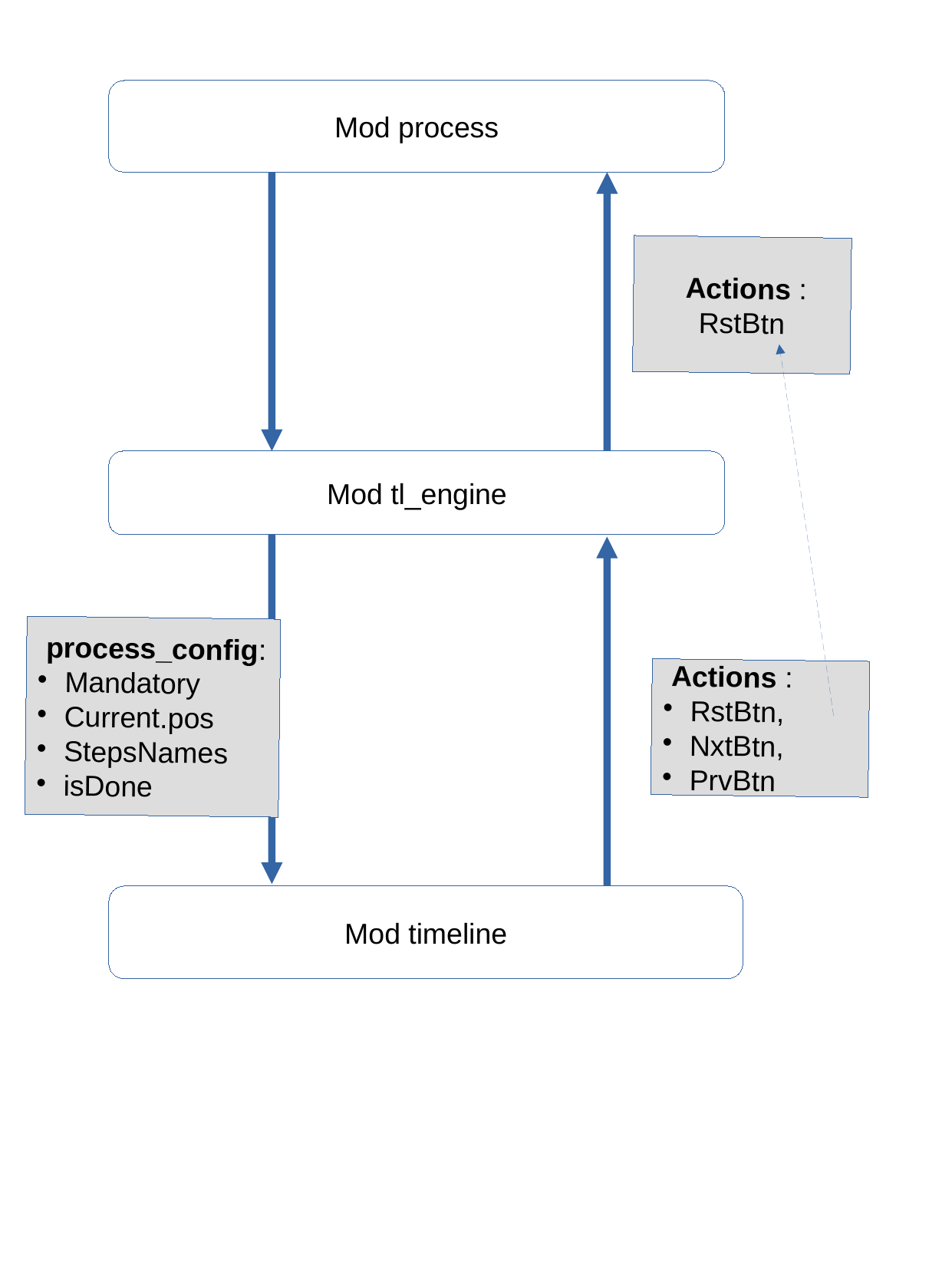

Mod process

 Actions :
RstBtn

Mod tl_engine

 process_config:
Mandatory
Current.pos
StepsNames
isDone
 Actions :
RstBtn,
NxtBtn,
PrvBtn
Mod timeline